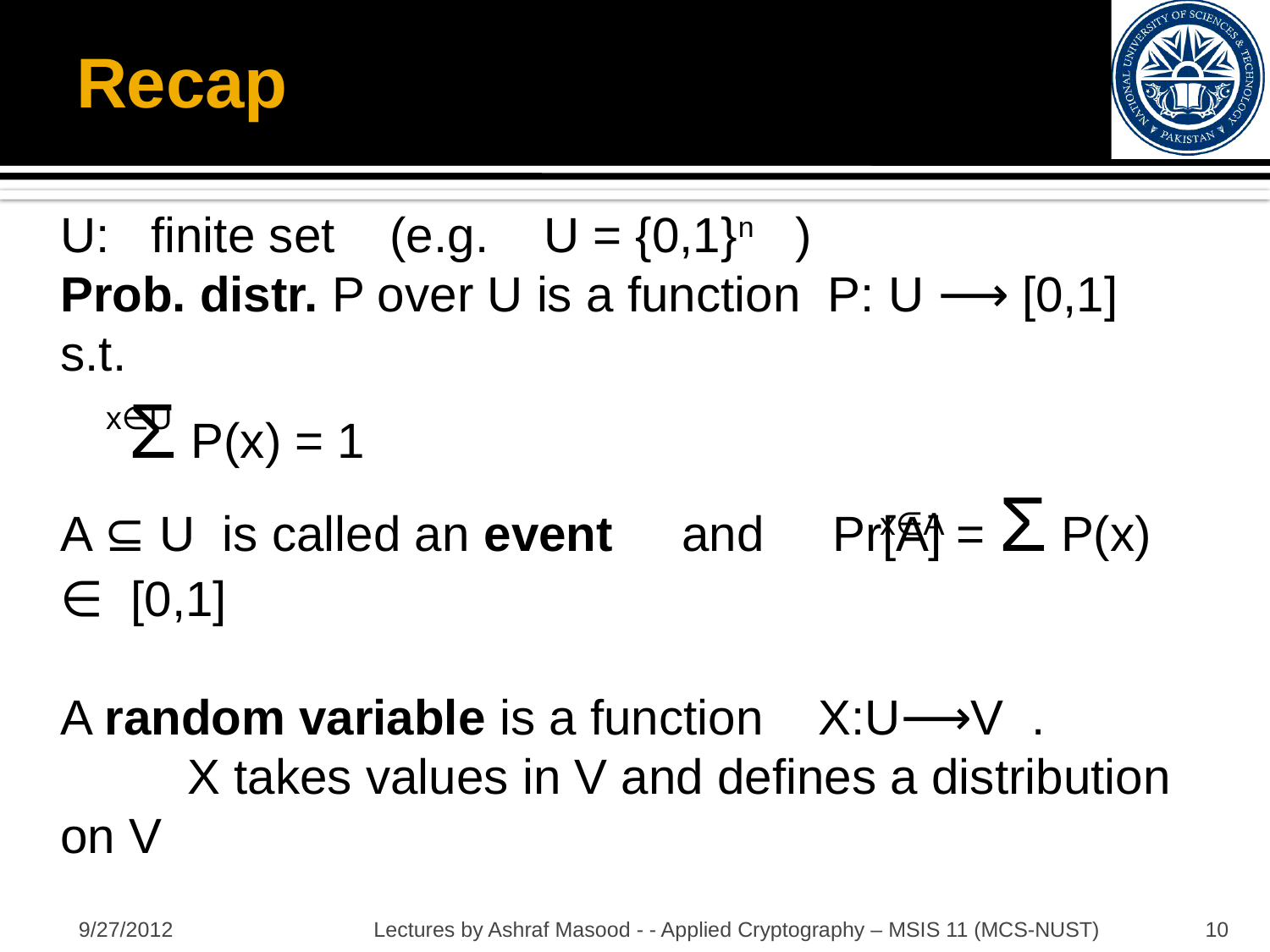

# Recap
U:   finite set    (e.g.    U = {0,1}n   )
Prob. distr. P over U is a function  P: U ⟶ [0,1]    s.t.
     Σ P(x) = 1
A ⊆ U  is called an event     and     Pr[A] = Σ P(x)    ∈  [0,1]

A random variable is a function    X:U⟶V  .
	X takes values in V and defines a distribution on V

x∈U
x∈A
9/27/2012
Lectures by Ashraf Masood - - Applied Cryptography – MSIS 11 (MCS-NUST)
10